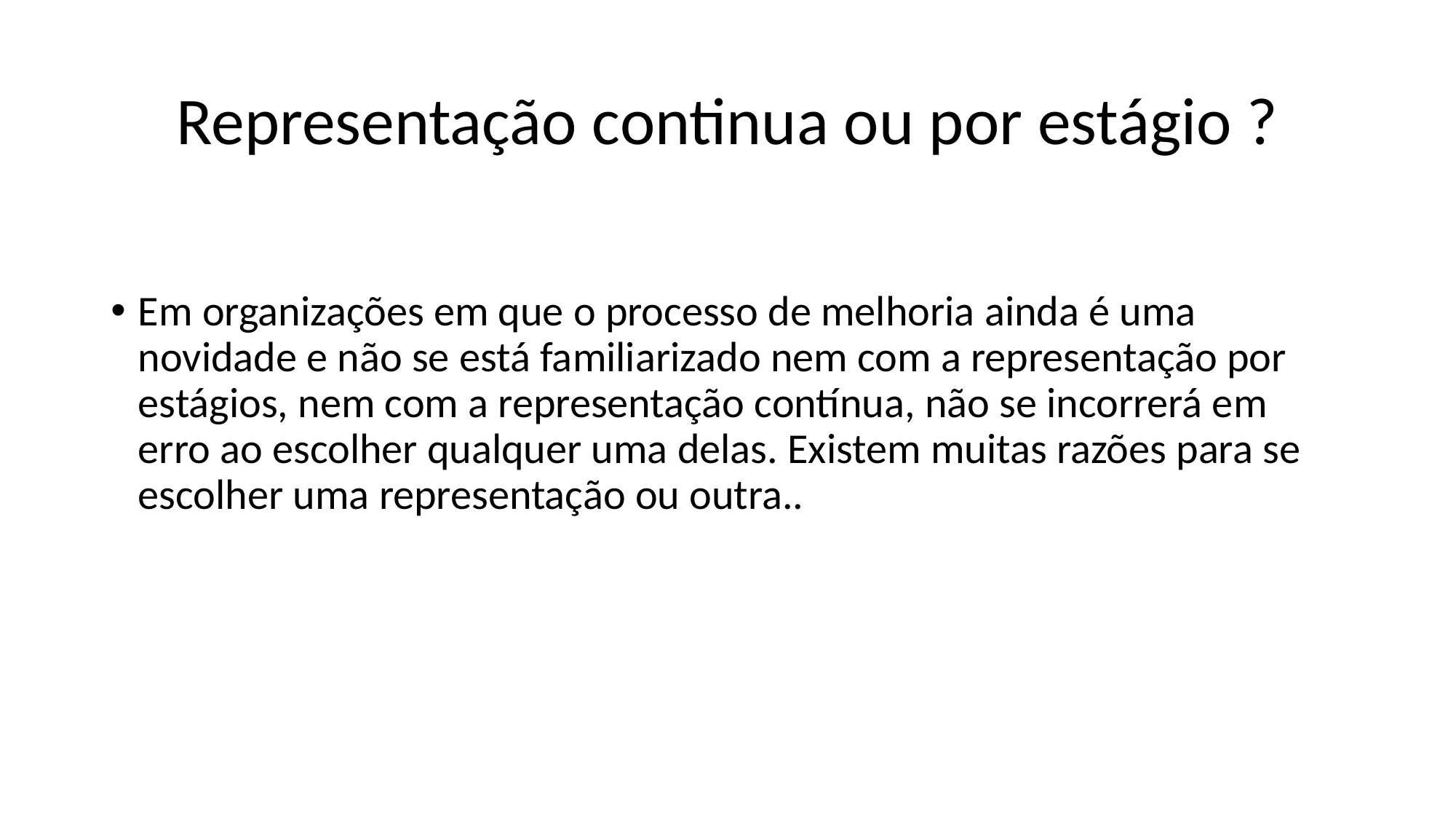

# Representação continua ou por estágio ?

Em organizações em que o processo de melhoria ainda é uma novidade e não se está familiarizado nem com a representação por estágios, nem com a representação contínua, não se incorrerá em erro ao escolher qualquer uma delas. Existem muitas razões para se escolher uma representação ou outra..